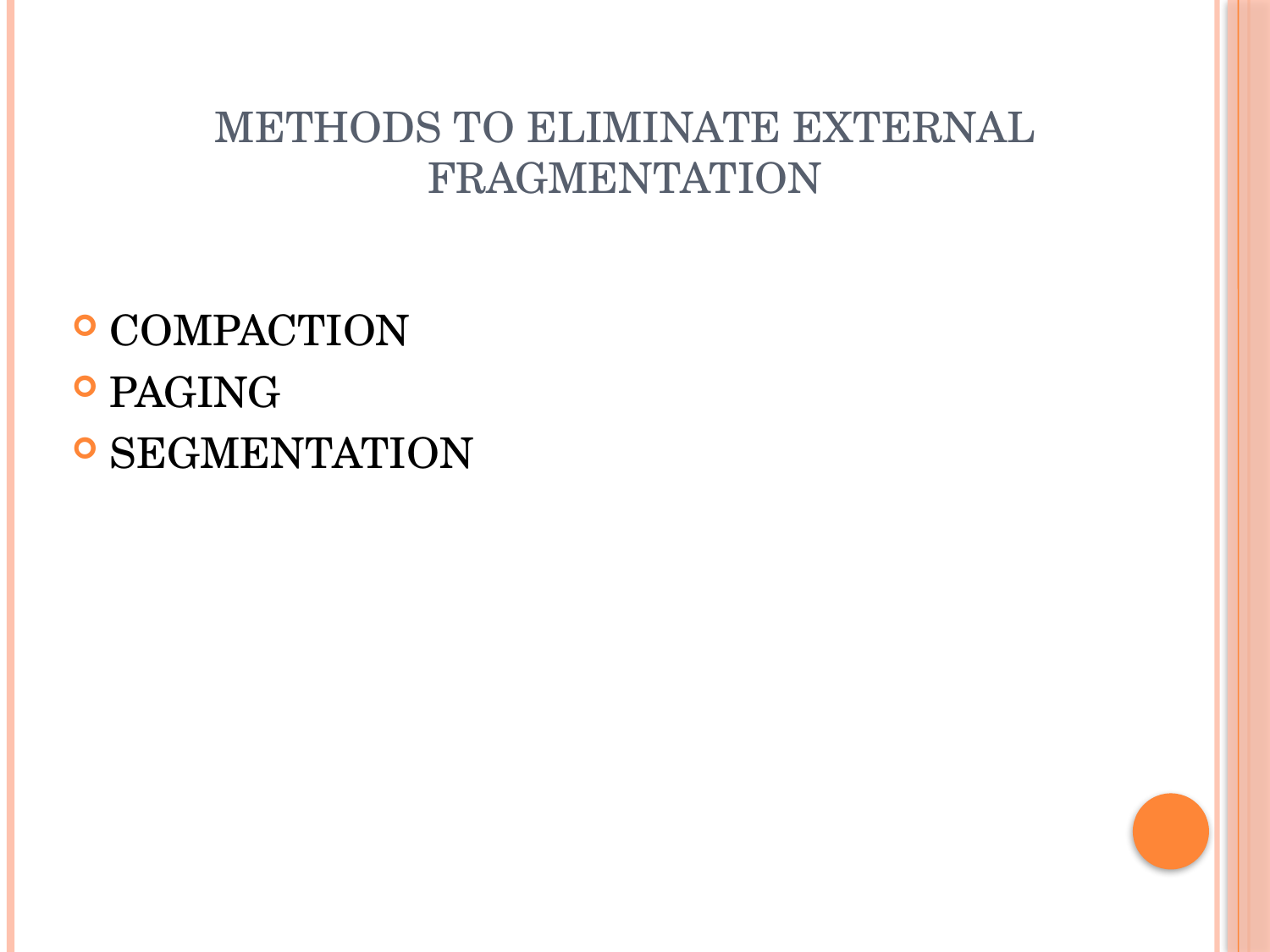

# METHODS TO ELIMINATE EXTERNAL FRAGMENTATION
COMPACTION
PAGING
SEGMENTATION